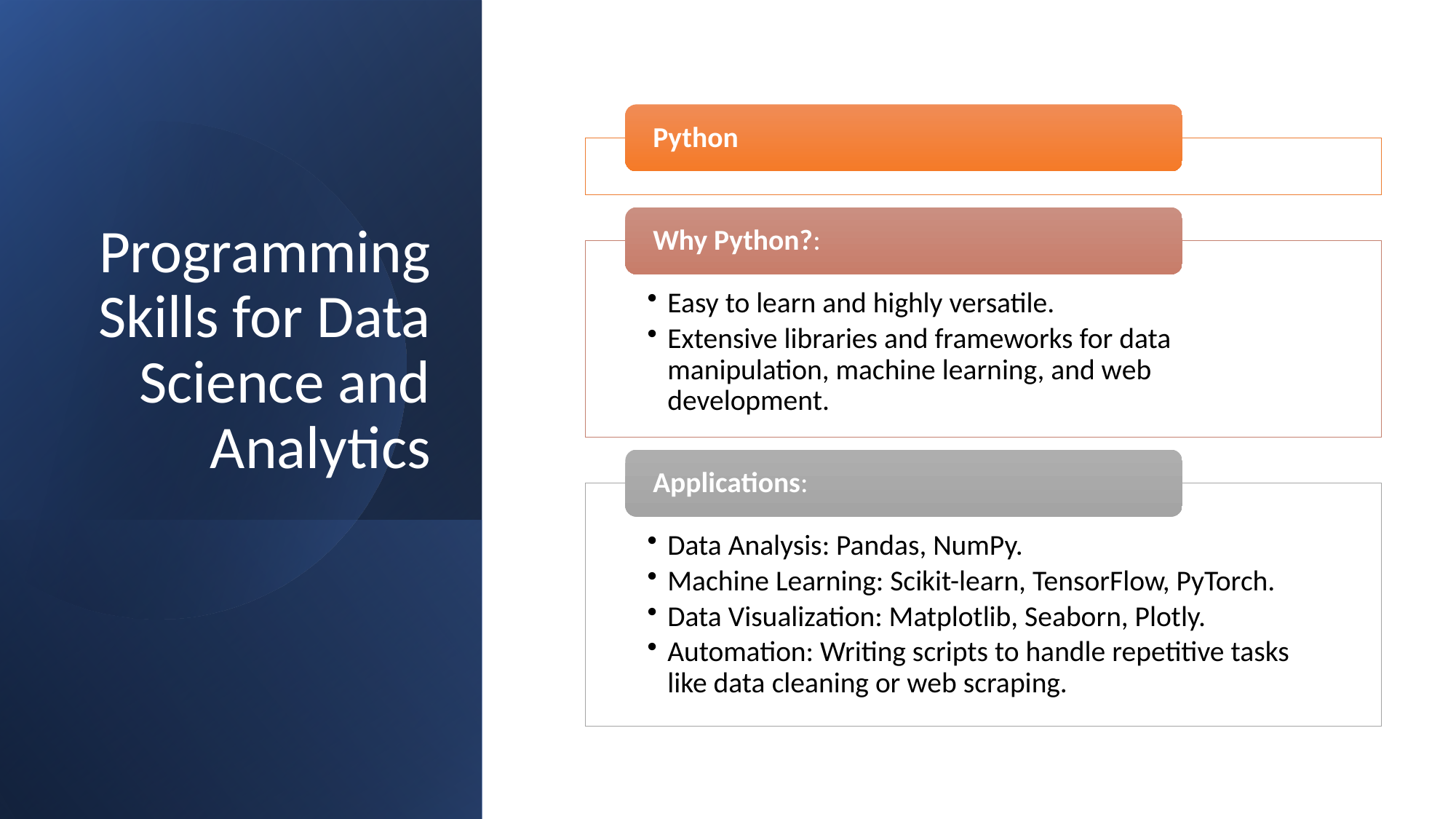

Python
Easy to learn and highly versatile.
Extensive libraries and frameworks for data manipulation, machine learning, and web development.
Why Python?:
Data Analysis: Pandas, NumPy.
Machine Learning: Scikit-learn, TensorFlow, PyTorch.
Data Visualization: Matplotlib, Seaborn, Plotly.
Automation: Writing scripts to handle repetitive tasks like data cleaning or web scraping.
Applications:

# Programming Skills for Data Science and Analytics